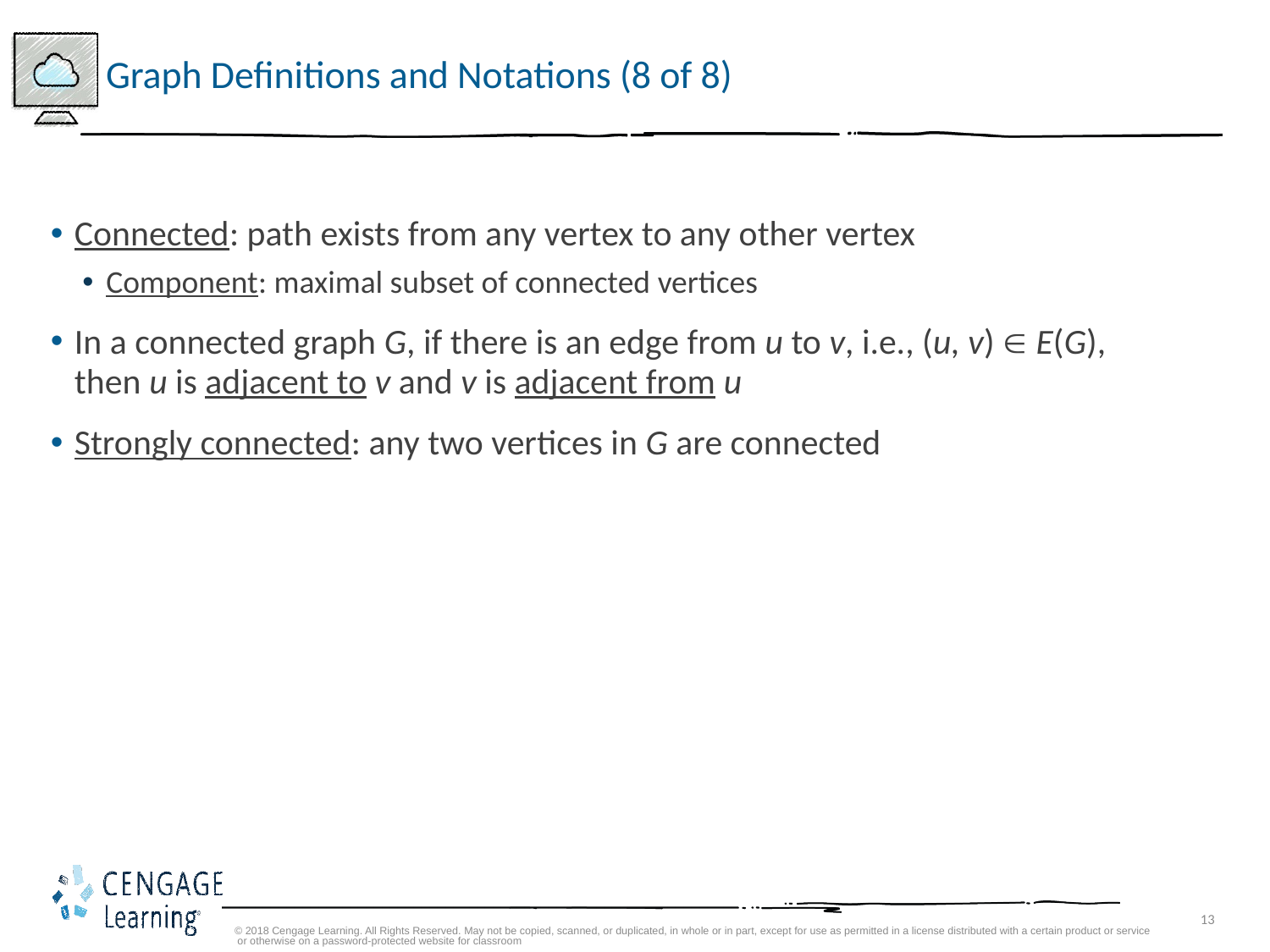

# Graph Definitions and Notations (8 of 8)
Connected: path exists from any vertex to any other vertex
Component: maximal subset of connected vertices
In a connected graph G, if there is an edge from u to v, i.e., (u, v) ∈ E(G),
then u is adjacent to v and v is adjacent from u
Strongly connected: any two vertices in G are connected
© 2018 Cengage Learning. All Rights Reserved. May not be copied, scanned, or duplicated, in whole or in part, except for use as permitted in a license distributed with a certain product or service or otherwise on a password-protected website for classroom